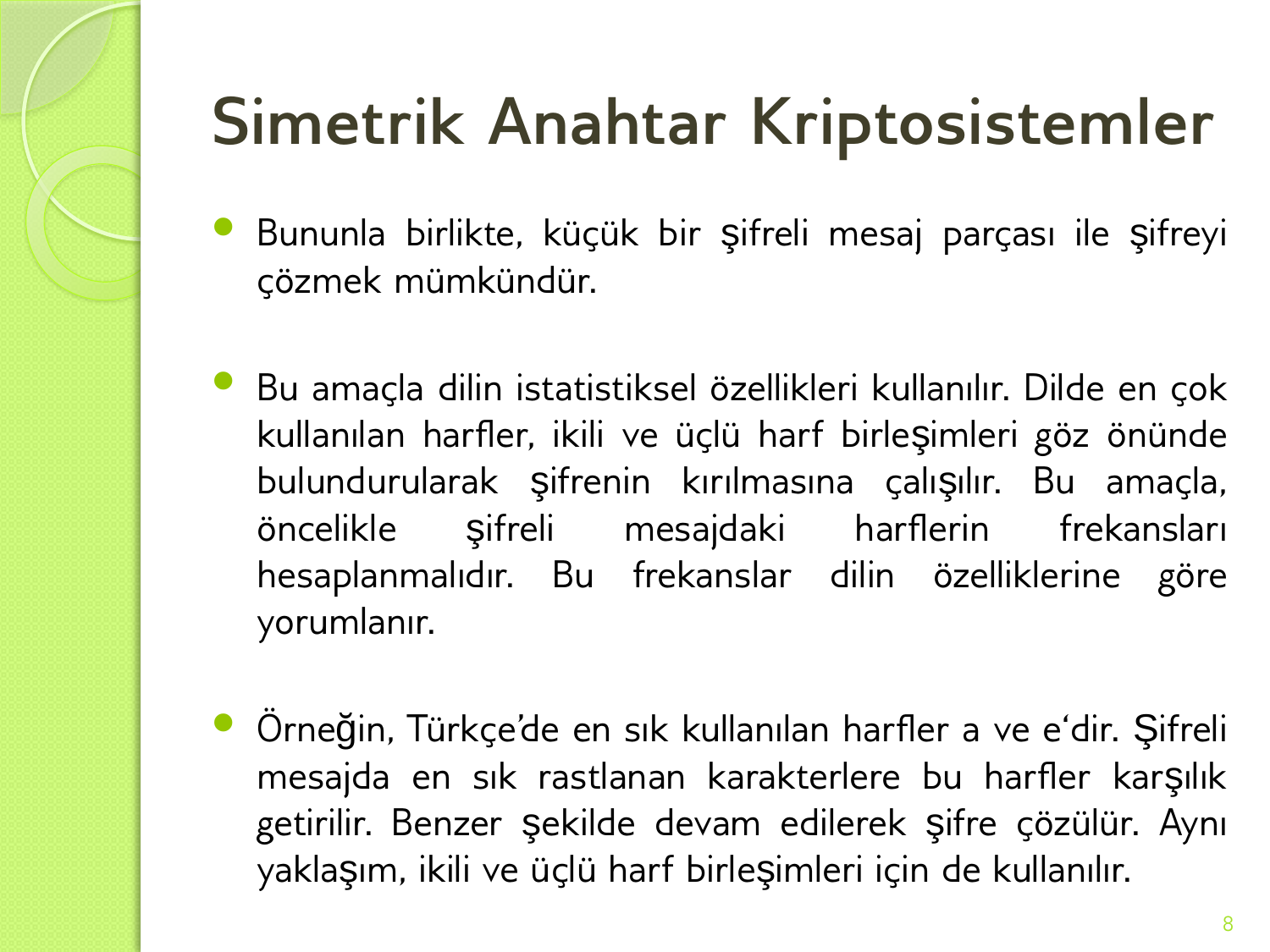

# Simetrik Anahtar Kriptosistemler
Bununla birlikte, küçük bir şifreli mesaj parçası ile şifreyi çözmek mümkündür.

Bu amaçla dilin istatistiksel özellikleri kullanılır. Dilde en çok kullanılan harfler, ikili ve üçlü harf birleşimleri göz önünde bulundurularak şifrenin kırılmasına çalışılır. Bu amaçla, öncelikle şifreli mesajdaki harflerin frekansları hesaplanmalıdır. Bu frekanslar dilin özelliklerine göre yorumlanır.

Örneğin, Türkçe’de en sık kullanılan harfler a ve e‘dir. Şifreli mesajda en sık rastlanan karakterlere bu harfler karşılık getirilir. Benzer şekilde devam edilerek şifre çözülür. Aynı yaklaşım, ikili ve üçlü harf birleşimleri için de kullanılır.

8